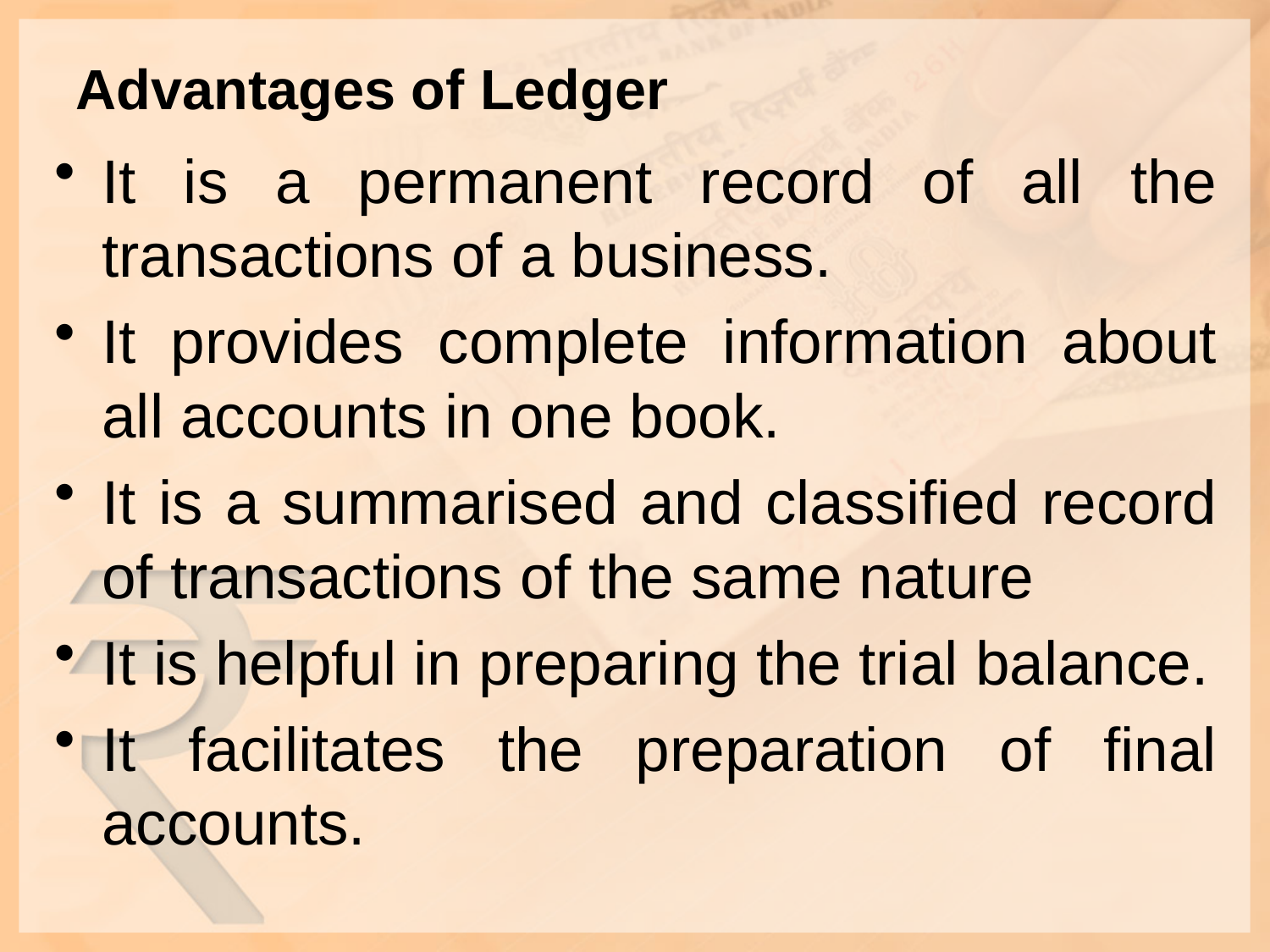

# Advantages of Ledger
It is a permanent record of all the transactions of a business.
It provides complete information about all accounts in one book.
It is a summarised and classified record of transactions of the same nature
It is helpful in preparing the trial balance.
It facilitates the preparation of final accounts.